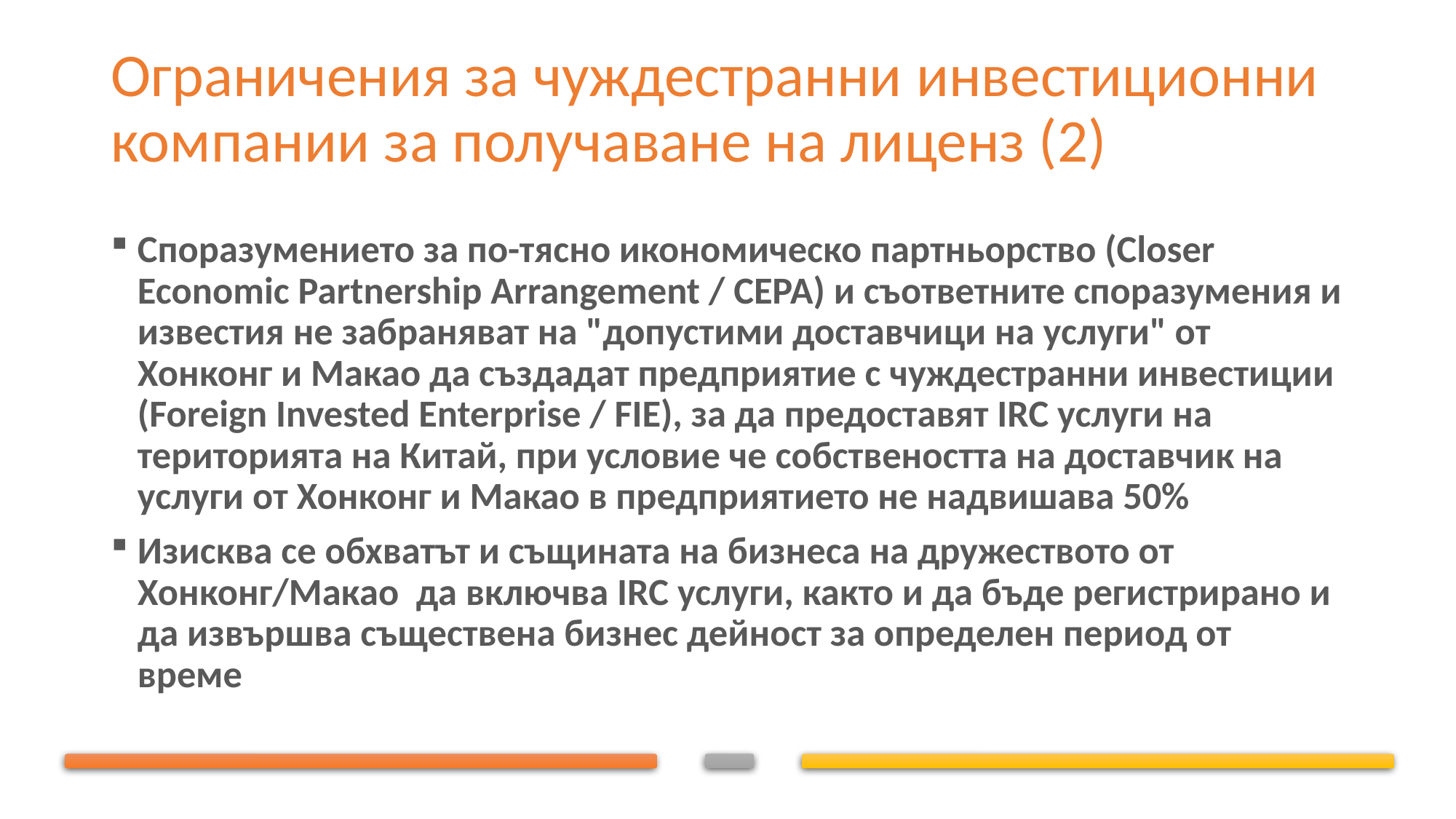

# Ограничения за чуждестранни инвестиционни компании за получаване на лиценз (2)
Споразумението за по-тясно икономическо партньорство (Closer Economic Partnership Arrangement / CEPA) и съответните споразумения и известия не забраняват на "допустими доставчици на услуги" от Хонконг и Макао да създадат предприятие с чуждестранни инвестиции (Foreign Invested Enterprise / FIE), за да предоставят IRC услуги на територията на Китай, при условие че собствеността на доставчик на услуги от Хонконг и Макао в предприятието не надвишава 50%
Изисква се обхватът и същината на бизнеса на дружеството от Хонконг/Макао  да включва IRC услуги, както и да бъде регистрирано и да извършва съществена бизнес дейност за определен период от време